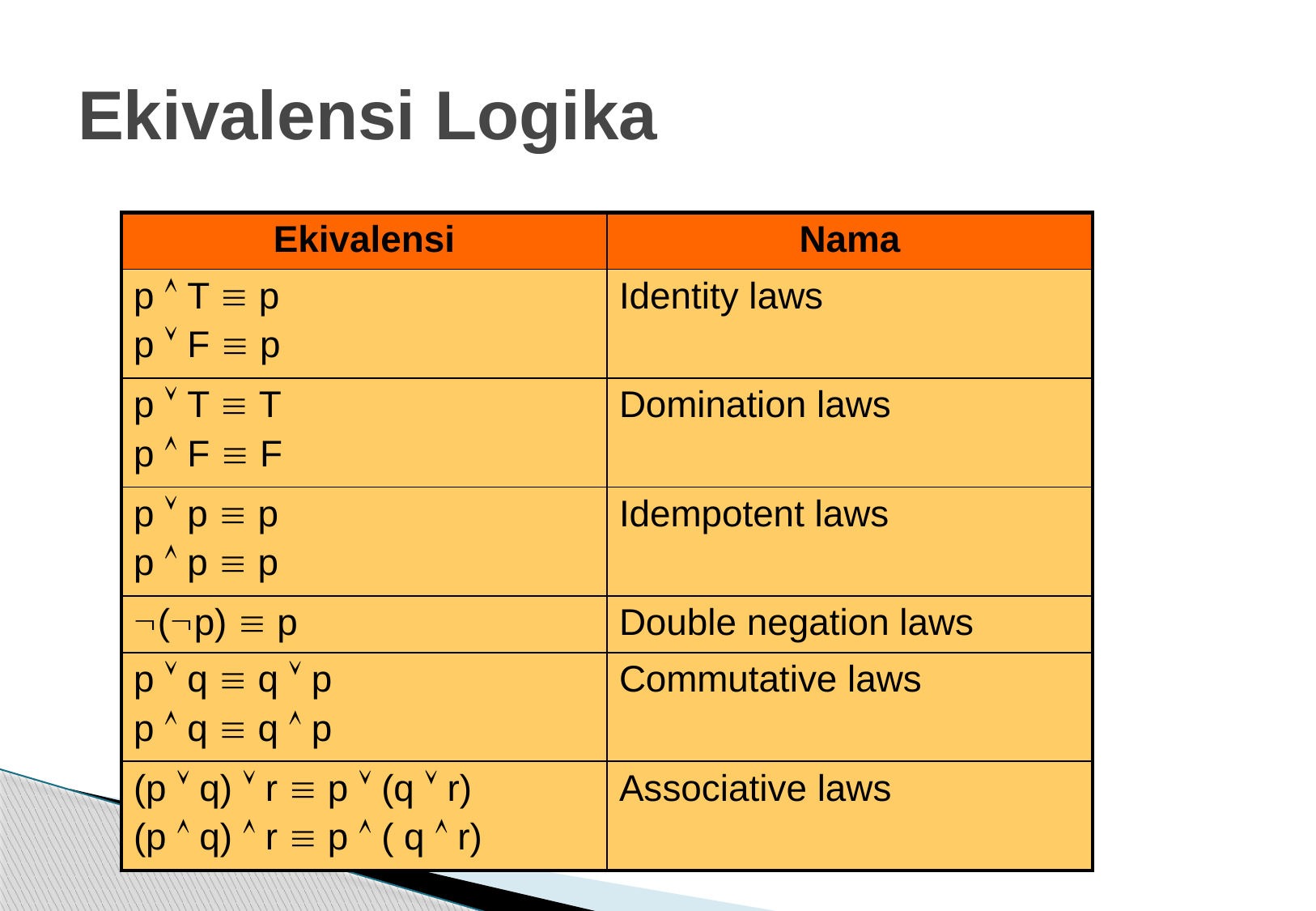

# Ekivalensi Logika
| Ekivalensi | Nama |
| --- | --- |
| p ∧ T ≡ p p ∨ F ≡ p | Identity laws |
| p ∨ T ≡ T p ∧ F ≡ F | Domination laws |
| p ∨ p ≡ p p ∧ p ≡ p | Idempotent laws |
| ¬(¬p) ≡ p | Double negation laws |
| p ∨ q ≡ q ∨ p p ∧ q ≡ q ∧ p | Commutative laws |
| (p ∨ q) ∨ r ≡ p ∨ (q ∨ r) (p ∧ q) ∧ r ≡ p ∧ ( q ∧ r) | Associative laws |